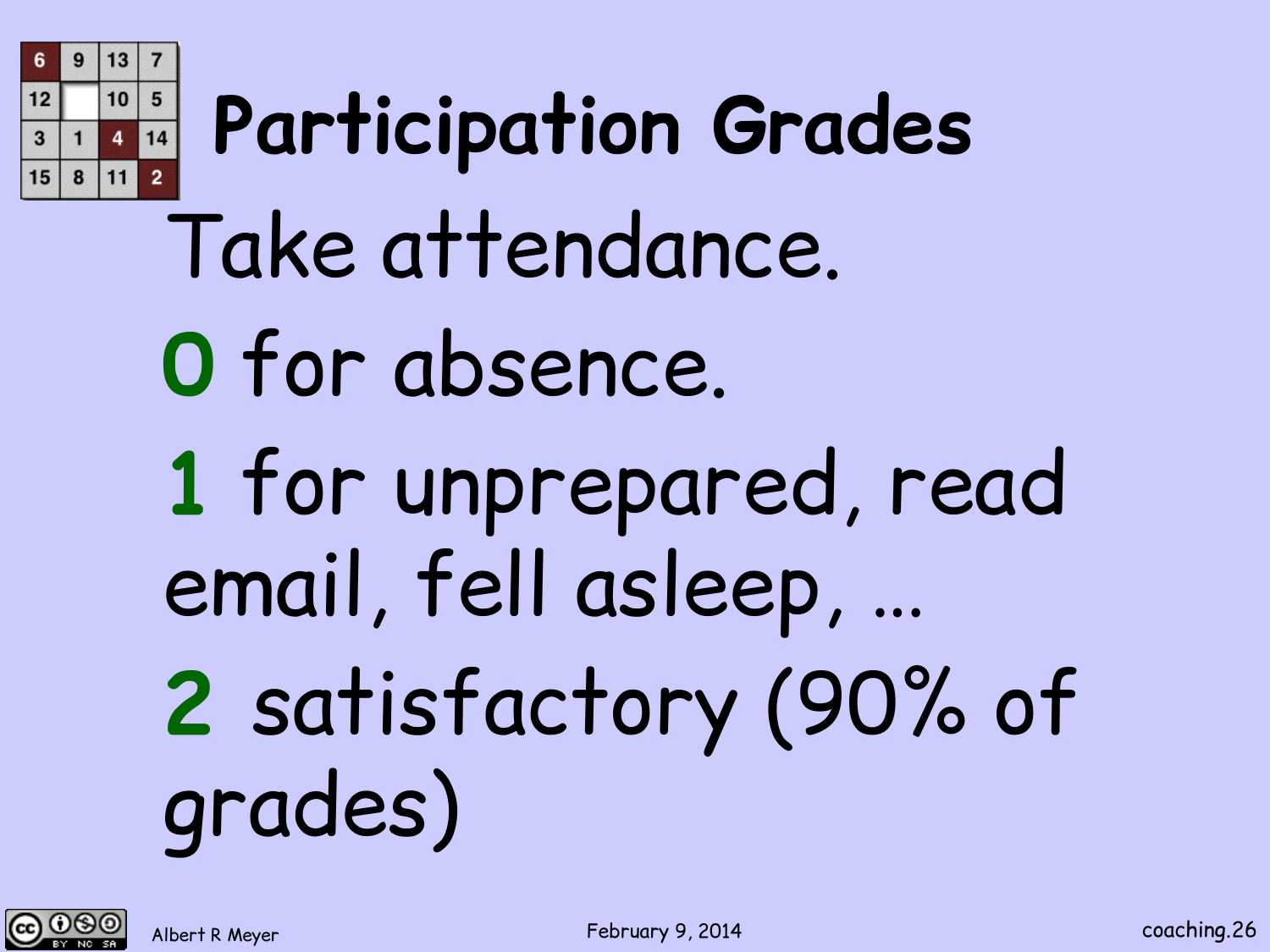

# Participation Grades
Take attendance.
0 for absence.
1 for unprepared, read email, fell asleep, …
2 satisfactory (90% of grades)

coaching.26